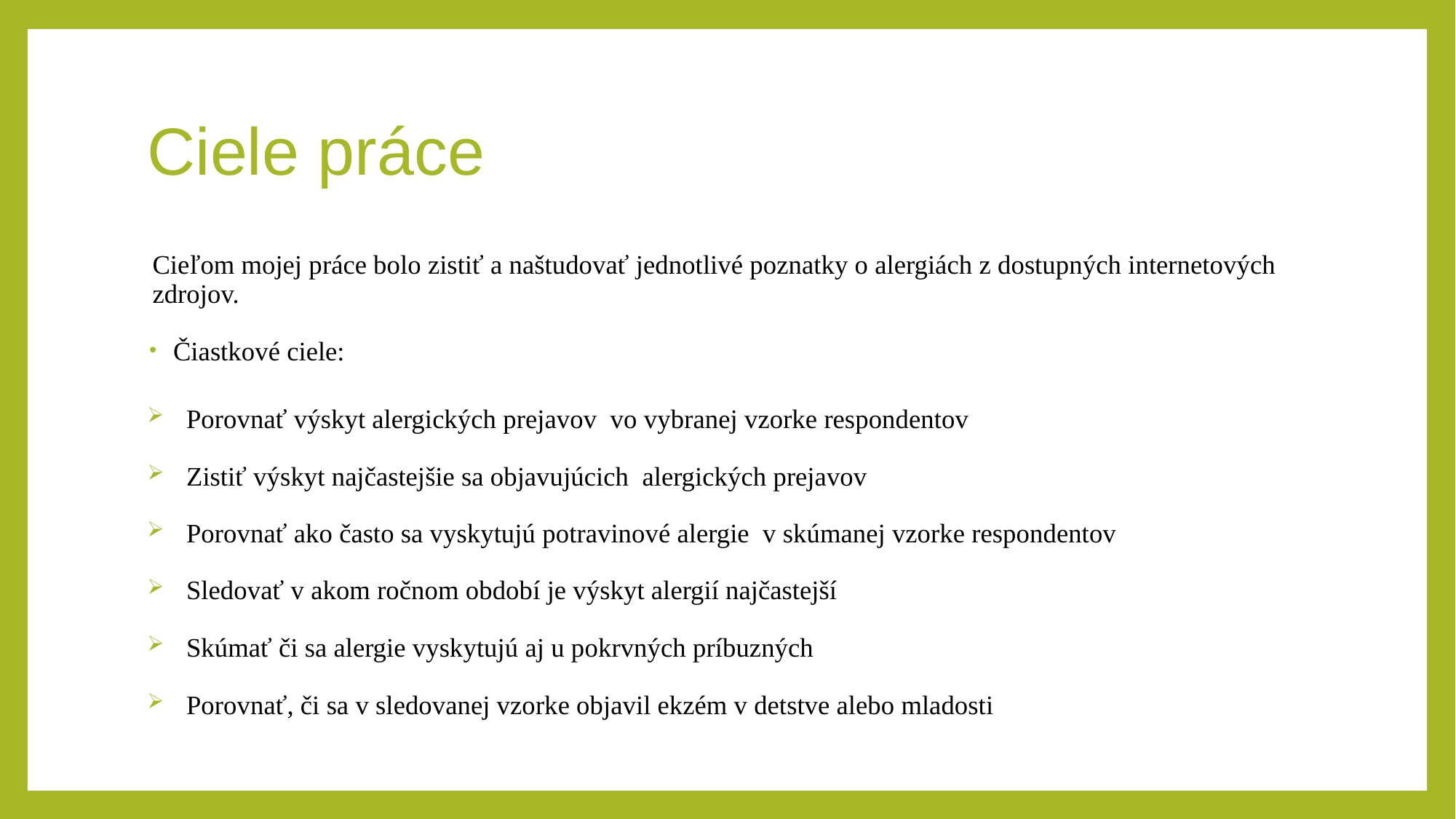

# Ciele práce
Cieľom mojej práce bolo zistiť a naštudovať jednotlivé poznatky o alergiách z dostupných internetových zdrojov.
Čiastkové ciele:
Porovnať výskyt alergických prejavov  vo vybranej vzorke respondentov
Zistiť výskyt najčastejšie sa objavujúcich  alergických prejavov
Porovnať ako často sa vyskytujú potravinové alergie  v skúmanej vzorke respondentov
Sledovať v akom ročnom období je výskyt alergií najčastejší
Skúmať či sa alergie vyskytujú aj u pokrvných príbuzných
Porovnať, či sa v sledovanej vzorke objavil ekzém v detstve alebo mladosti